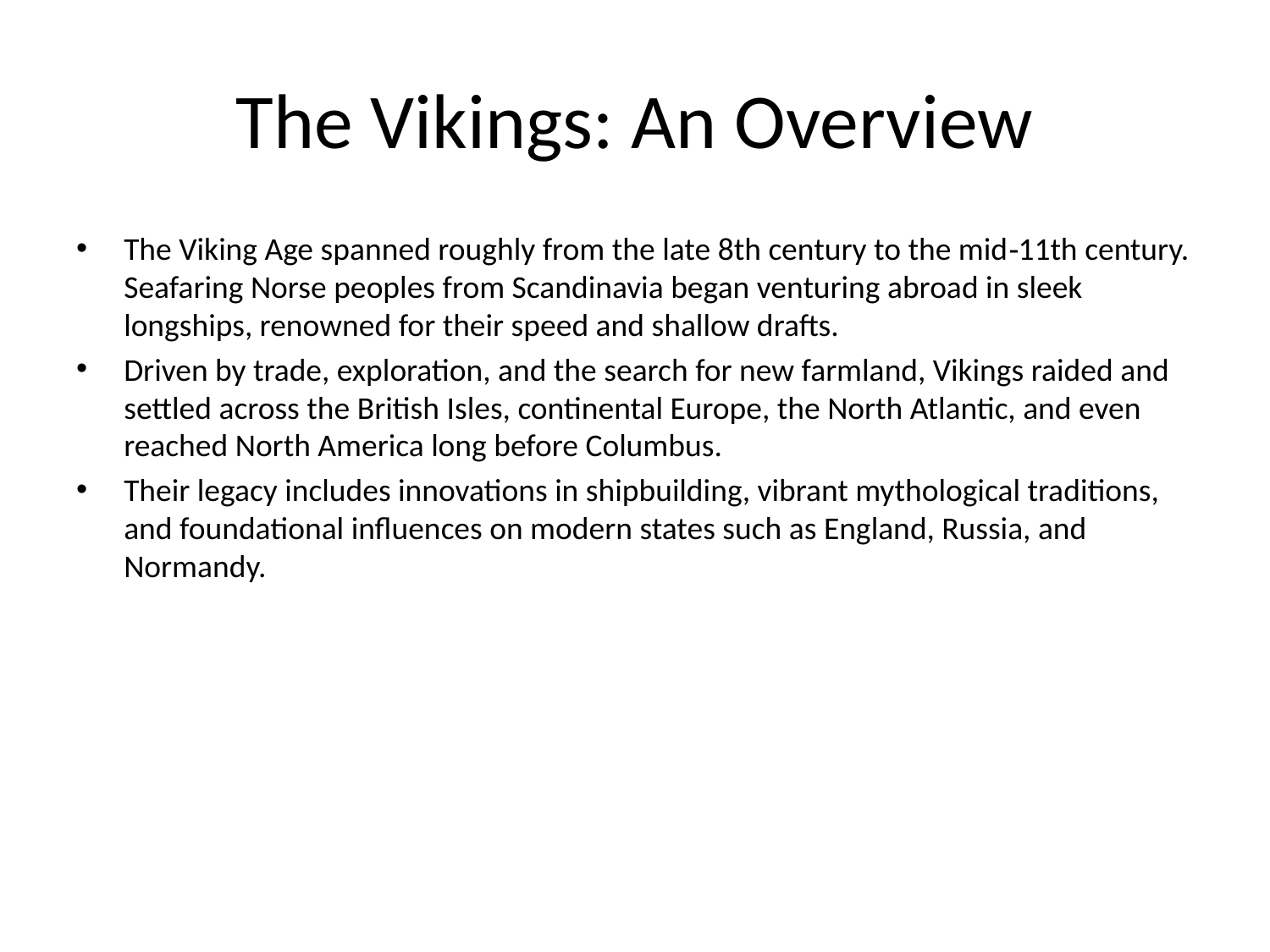

# The Vikings: An Overview
The Viking Age spanned roughly from the late 8th century to the mid‑11th century. Seafaring Norse peoples from Scandinavia began venturing abroad in sleek longships, renowned for their speed and shallow drafts.
Driven by trade, exploration, and the search for new farmland, Vikings raided and settled across the British Isles, continental Europe, the North Atlantic, and even reached North America long before Columbus.
Their legacy includes innovations in shipbuilding, vibrant mythological traditions, and foundational influences on modern states such as England, Russia, and Normandy.